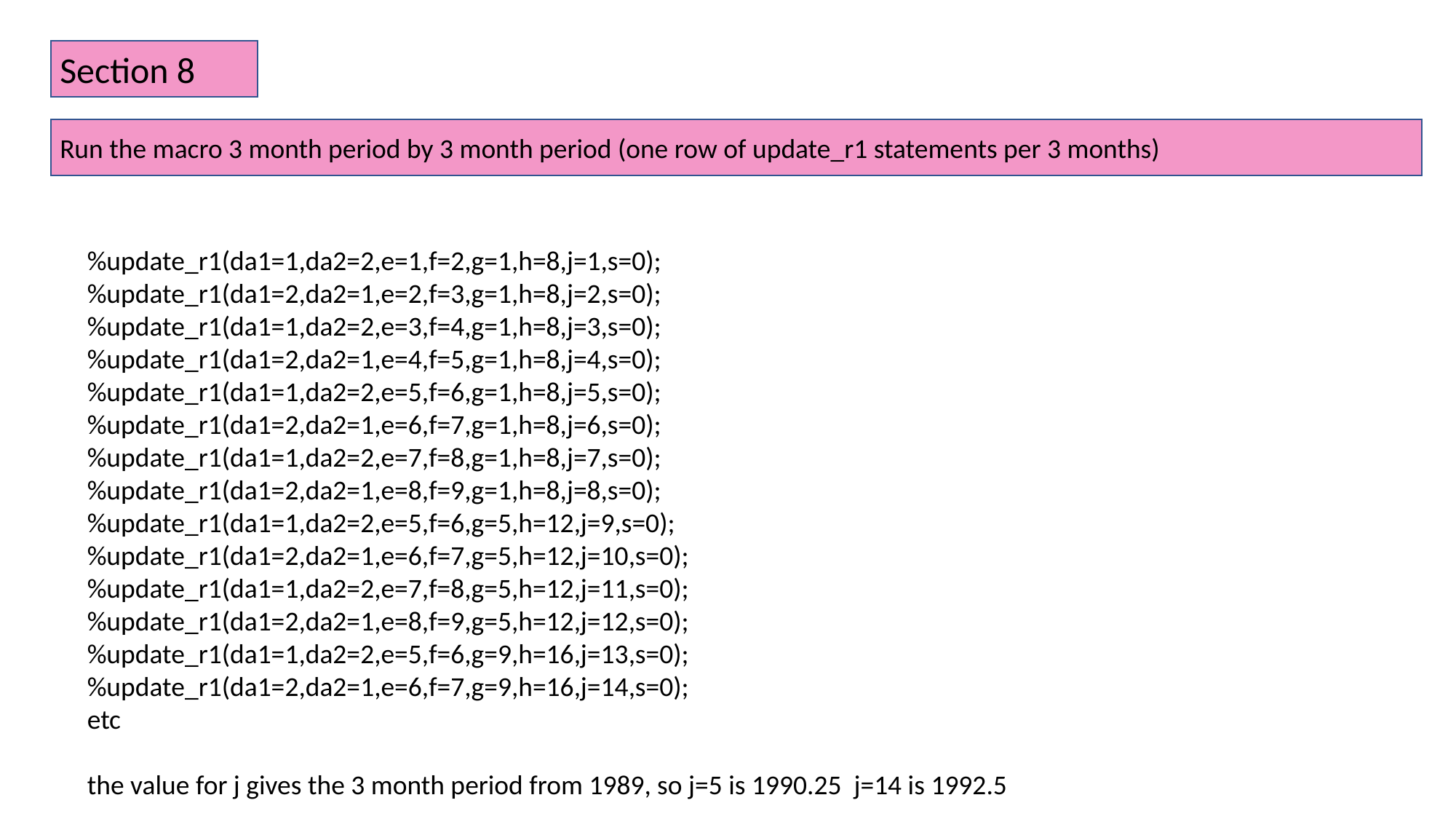

Section 8
Run the macro 3 month period by 3 month period (one row of update_r1 statements per 3 months)

%update_r1(da1=1,da2=2,e=1,f=2,g=1,h=8,j=1,s=0);
%update_r1(da1=2,da2=1,e=2,f=3,g=1,h=8,j=2,s=0);
%update_r1(da1=1,da2=2,e=3,f=4,g=1,h=8,j=3,s=0);
%update_r1(da1=2,da2=1,e=4,f=5,g=1,h=8,j=4,s=0);
%update_r1(da1=1,da2=2,e=5,f=6,g=1,h=8,j=5,s=0);
%update_r1(da1=2,da2=1,e=6,f=7,g=1,h=8,j=6,s=0);
%update_r1(da1=1,da2=2,e=7,f=8,g=1,h=8,j=7,s=0);
%update_r1(da1=2,da2=1,e=8,f=9,g=1,h=8,j=8,s=0);
%update_r1(da1=1,da2=2,e=5,f=6,g=5,h=12,j=9,s=0);
%update_r1(da1=2,da2=1,e=6,f=7,g=5,h=12,j=10,s=0);
%update_r1(da1=1,da2=2,e=7,f=8,g=5,h=12,j=11,s=0);
%update_r1(da1=2,da2=1,e=8,f=9,g=5,h=12,j=12,s=0);
%update_r1(da1=1,da2=2,e=5,f=6,g=9,h=16,j=13,s=0);
%update_r1(da1=2,da2=1,e=6,f=7,g=9,h=16,j=14,s=0);
etc

the value for j gives the 3 month period from 1989, so j=5 is 1990.25  j=14 is 1992.5